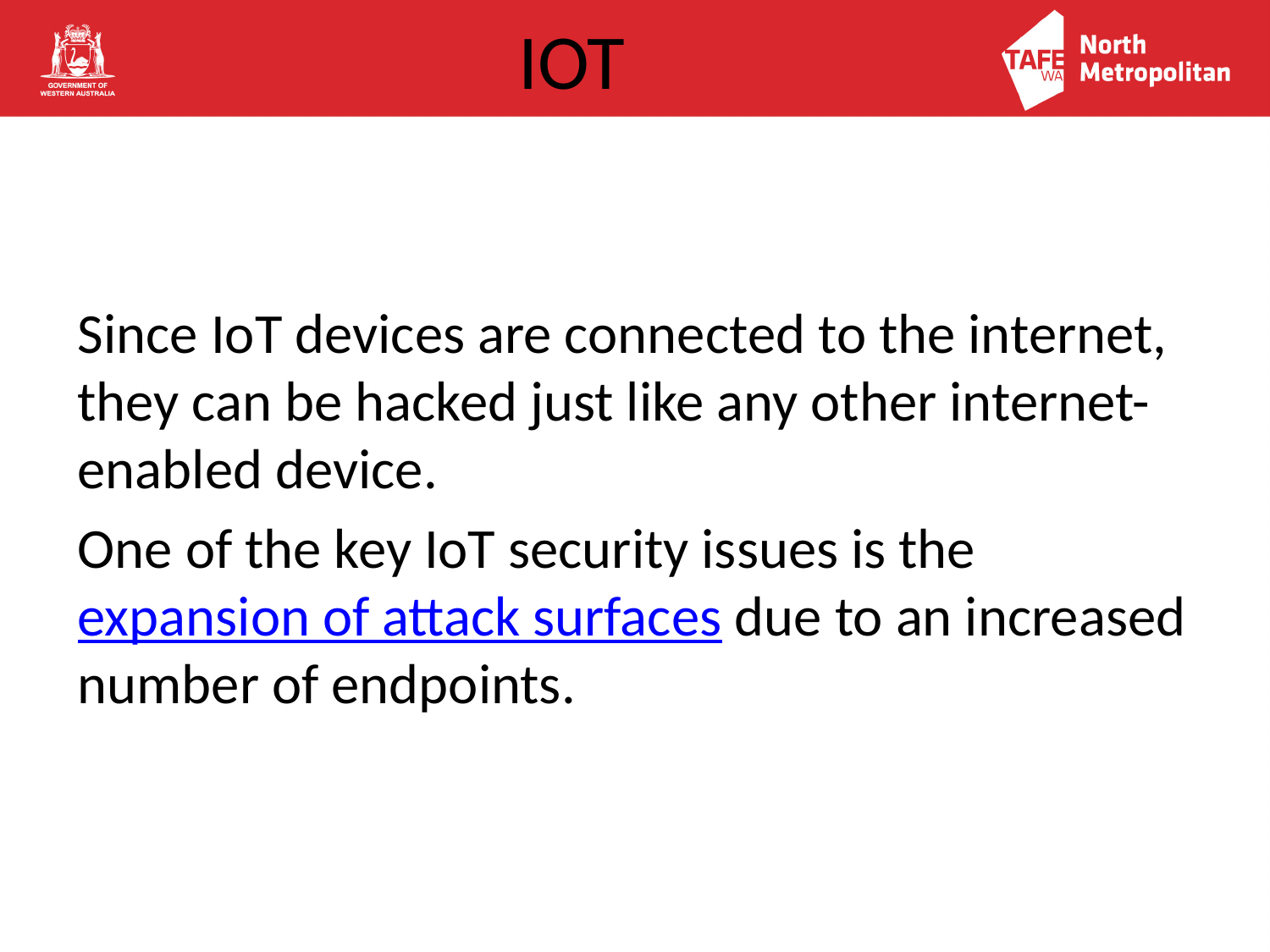

# IOT

Since IoT devices are connected to the internet, they can be hacked just like any other internet-enabled device.
One of the key IoT security issues is the expansion of attack surfaces due to an increased number of endpoints.